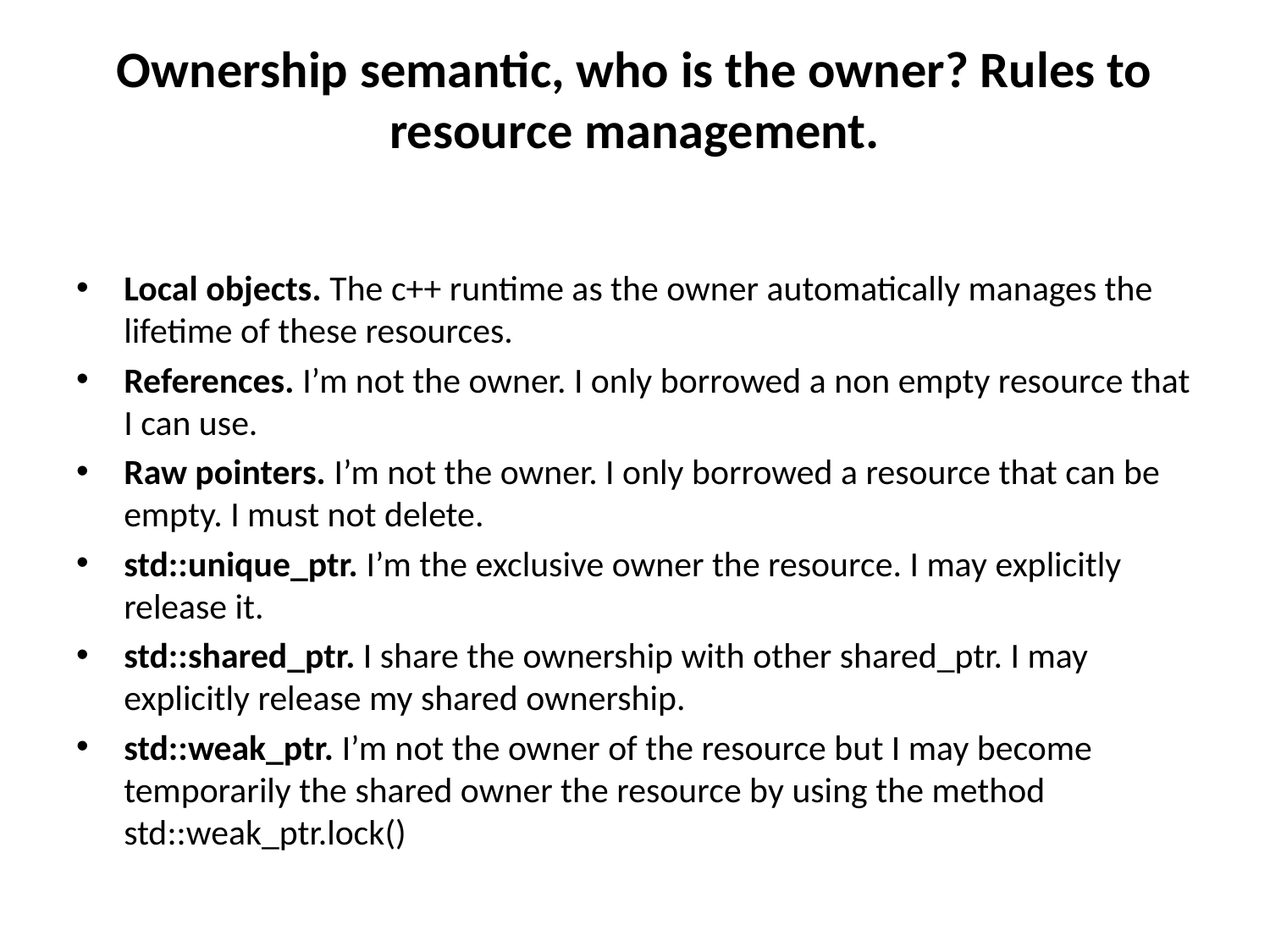

# Ownership semantic, who is the owner? Rules to resource management.
Local objects. The c++ runtime as the owner automatically manages the lifetime of these resources.
References. I’m not the owner. I only borrowed a non empty resource that I can use.
Raw pointers. I’m not the owner. I only borrowed a resource that can be empty. I must not delete.
std::unique_ptr. I’m the exclusive owner the resource. I may explicitly release it.
std::shared_ptr. I share the ownership with other shared_ptr. I may explicitly release my shared ownership.
std::weak_ptr. I’m not the owner of the resource but I may become temporarily the shared owner the resource by using the method std::weak_ptr.lock()